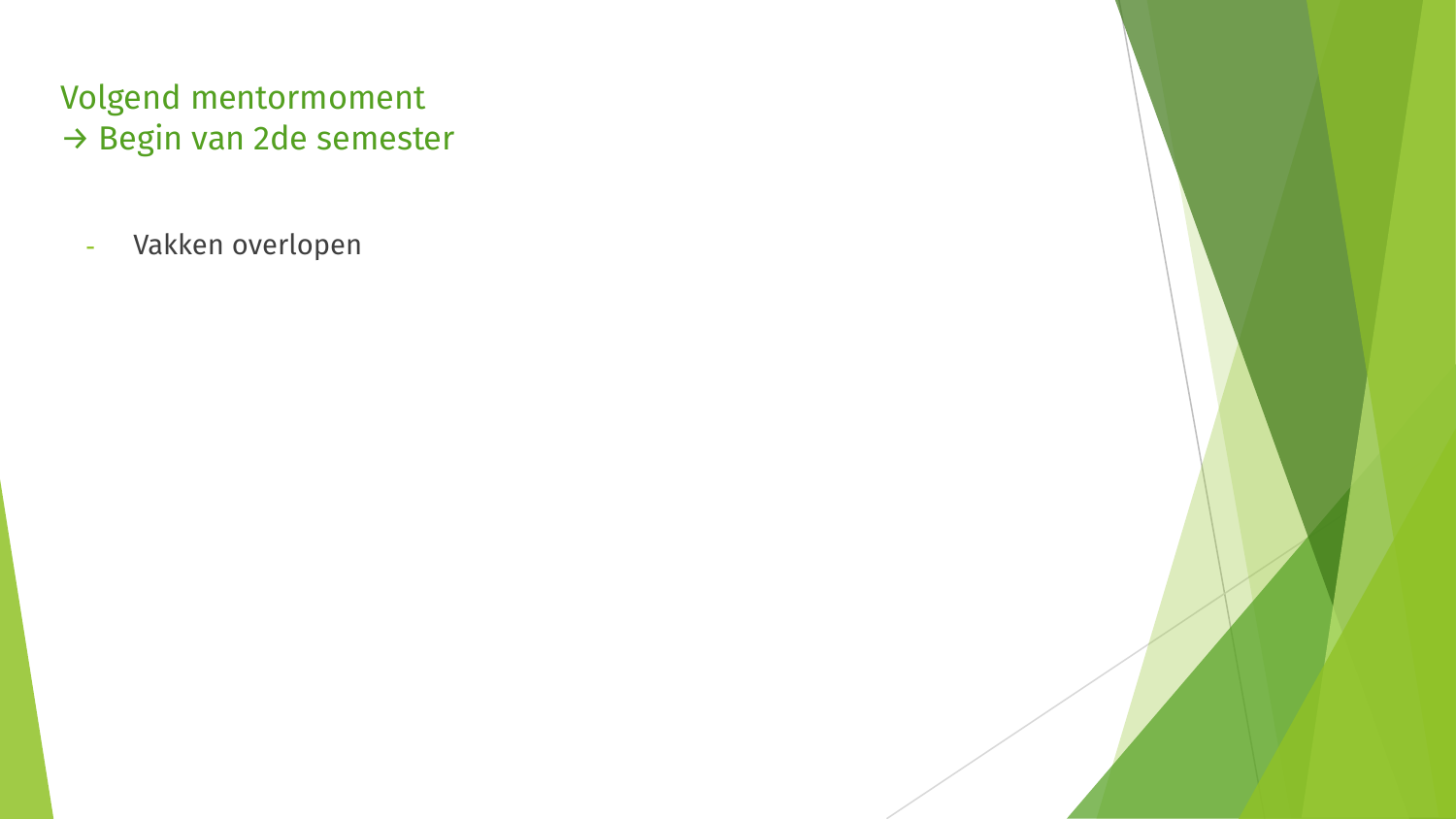

# Volgend mentormoment → Begin van 2de semester
Vakken overlopen